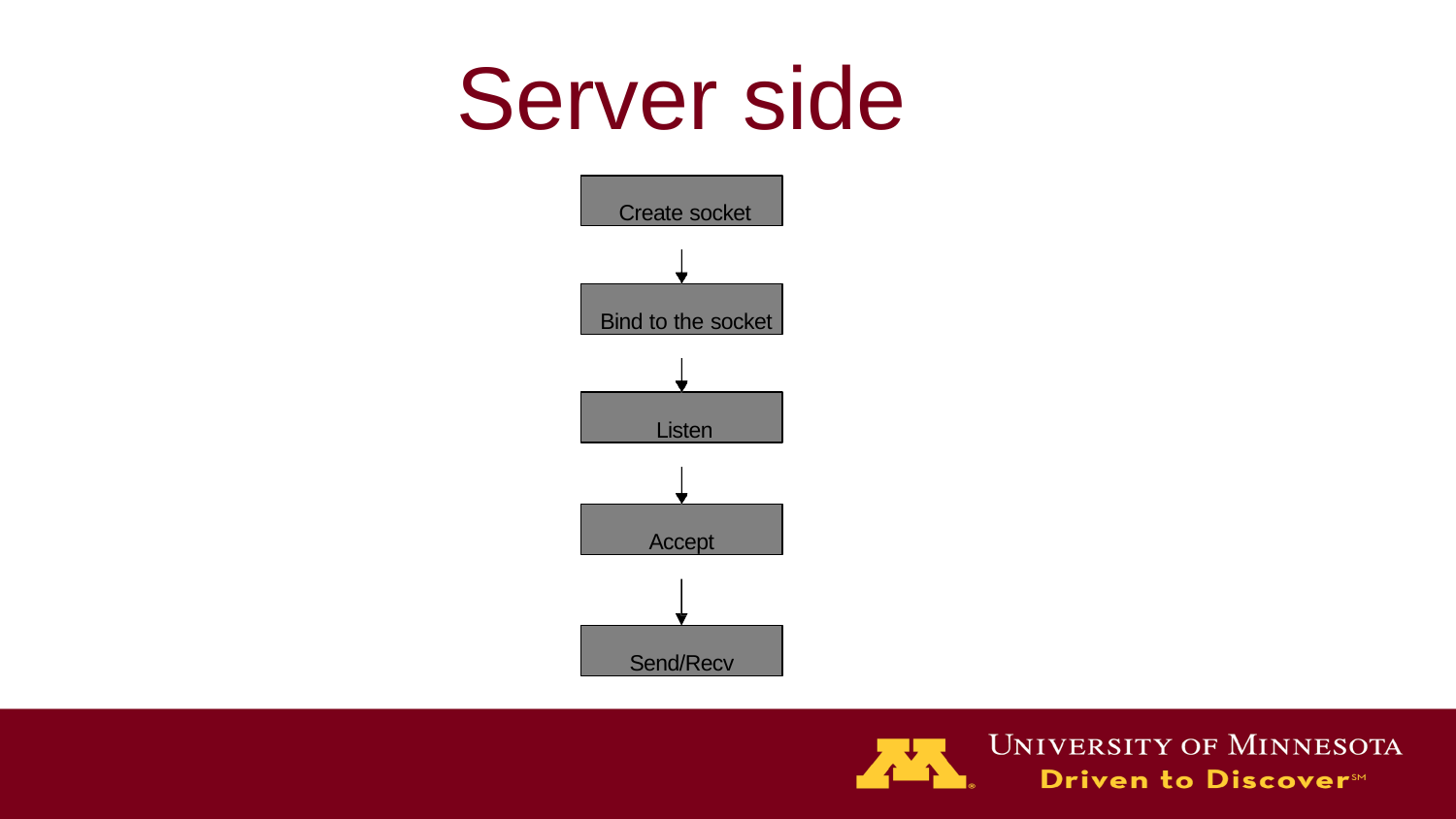

# Server side

Create socket

Bind to the socket

Listen

Accept

Send/Recv